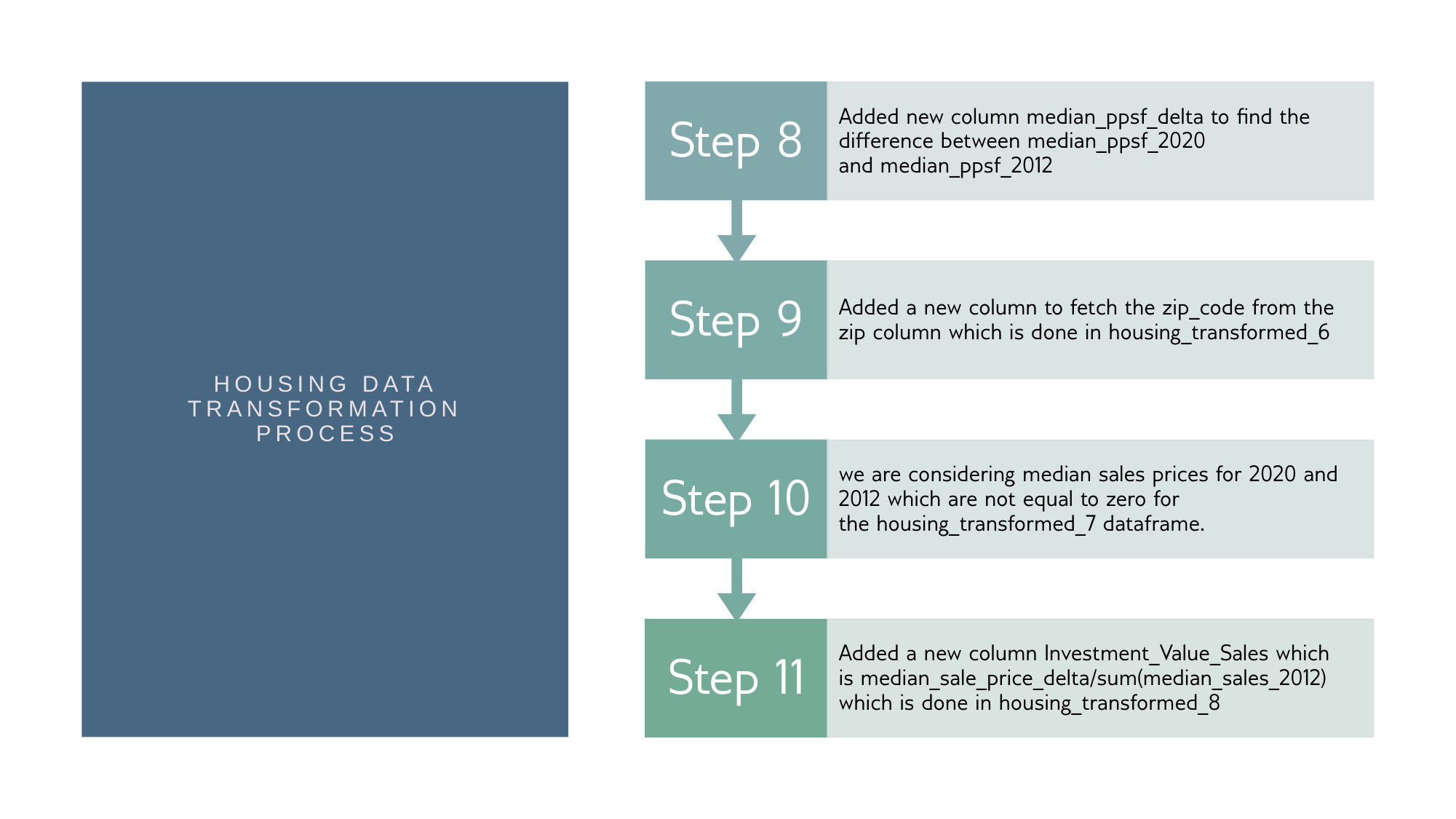

Step 11
Added a new column Investment_Value_Sales which is median_sale_price_delta/sum(median_sales_2012) which is done in housing_transformed_8
Step 10
we are considering median sales prices for 2020 and 2012 which are not equal to zero for the housing_transformed_7 dataframe.
Step 9
Added a new column to fetch the zip_code from the zip column which is done in housing_transformed_6
Step 8
Added new column median_ppsf_delta to find the difference between median_ppsf_2020 and median_ppsf_2012
# Housing data transformation Process